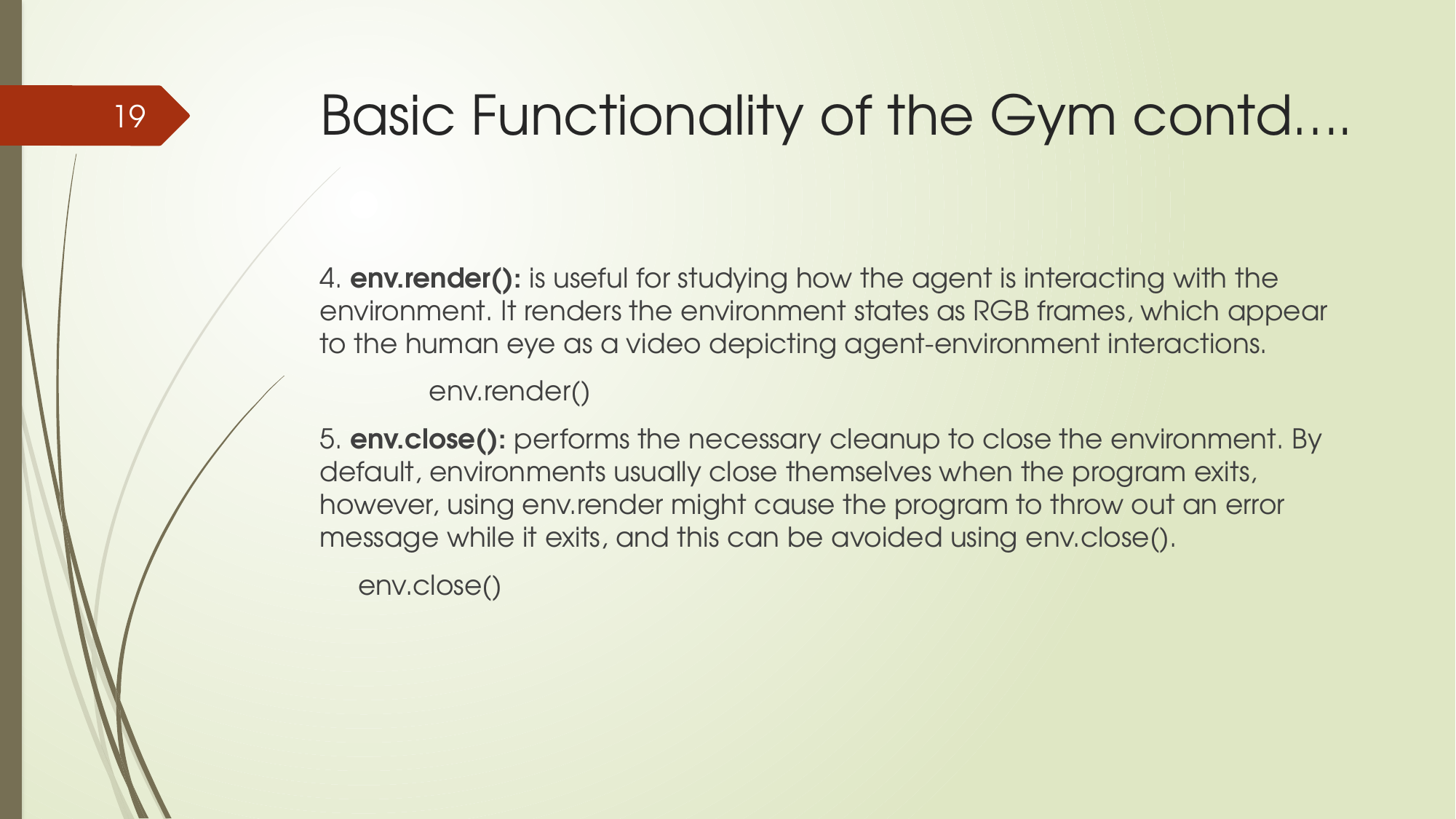

# Basic Functionality of the Gym contd….
19
4. env.render(): is useful for studying how the agent is interacting with the environment. It renders the environment states as RGB frames, which appear to the human eye as a video depicting agent-environment interactions.
	env.render()
5. env.close(): performs the necessary cleanup to close the environment. By default, environments usually close themselves when the program exits, however, using env.render might cause the program to throw out an error message while it exits, and this can be avoided using env.close().
     env.close()